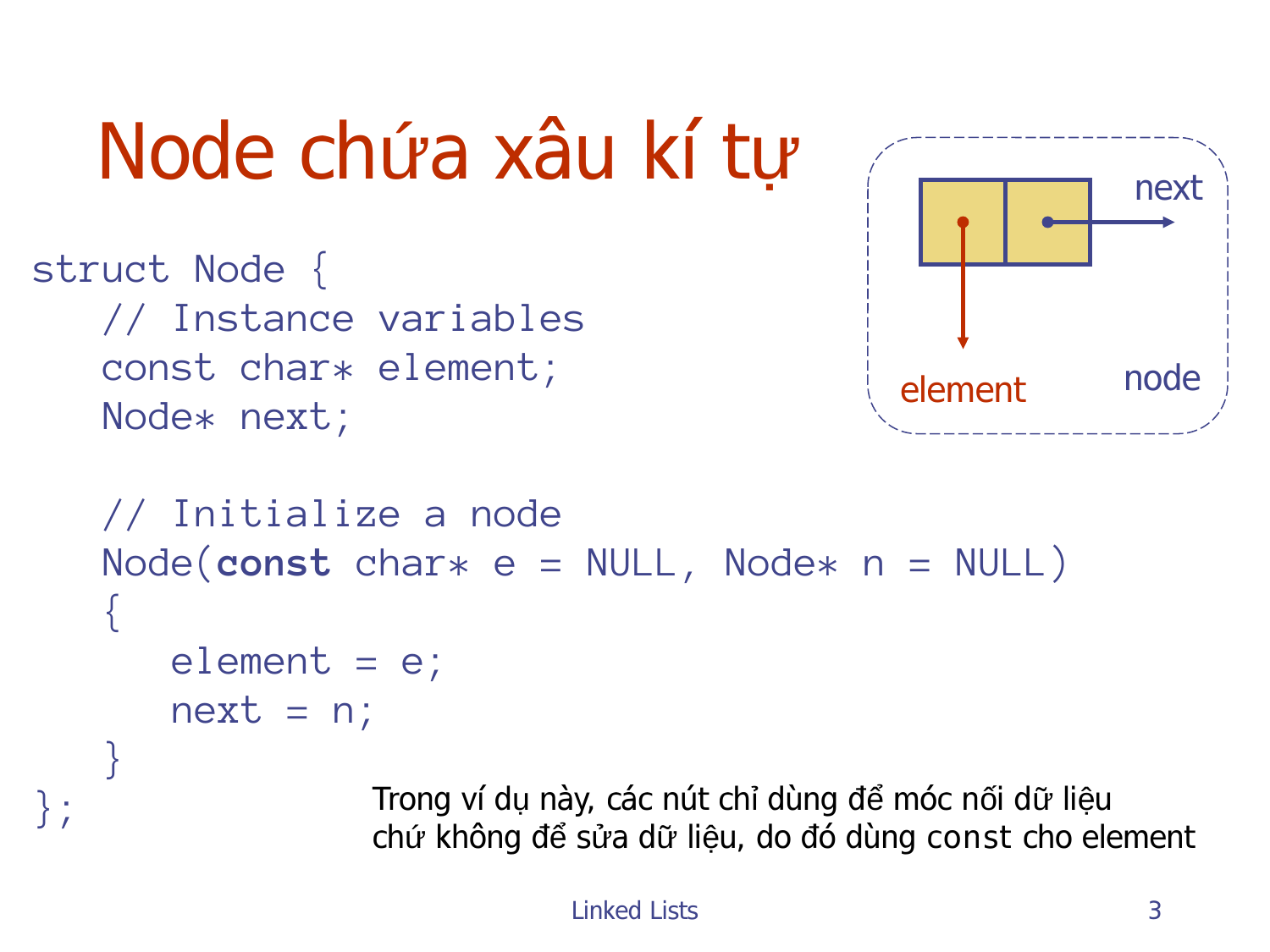

# Node chứa xâu kí tự

next

node
element
struct Node {
   // Instance variables
   const char* element;
   Node* next;

   // Initialize a node
   Node(const char* e = NULL, Node* n = NULL)
   {
      element = e;
      next = n;
   }
};
Trong ví dụ này, các nút chỉ dùng để móc nối dữ liệu
chứ không để sửa dữ liệu, do đó dùng const cho element
Linked Lists
3